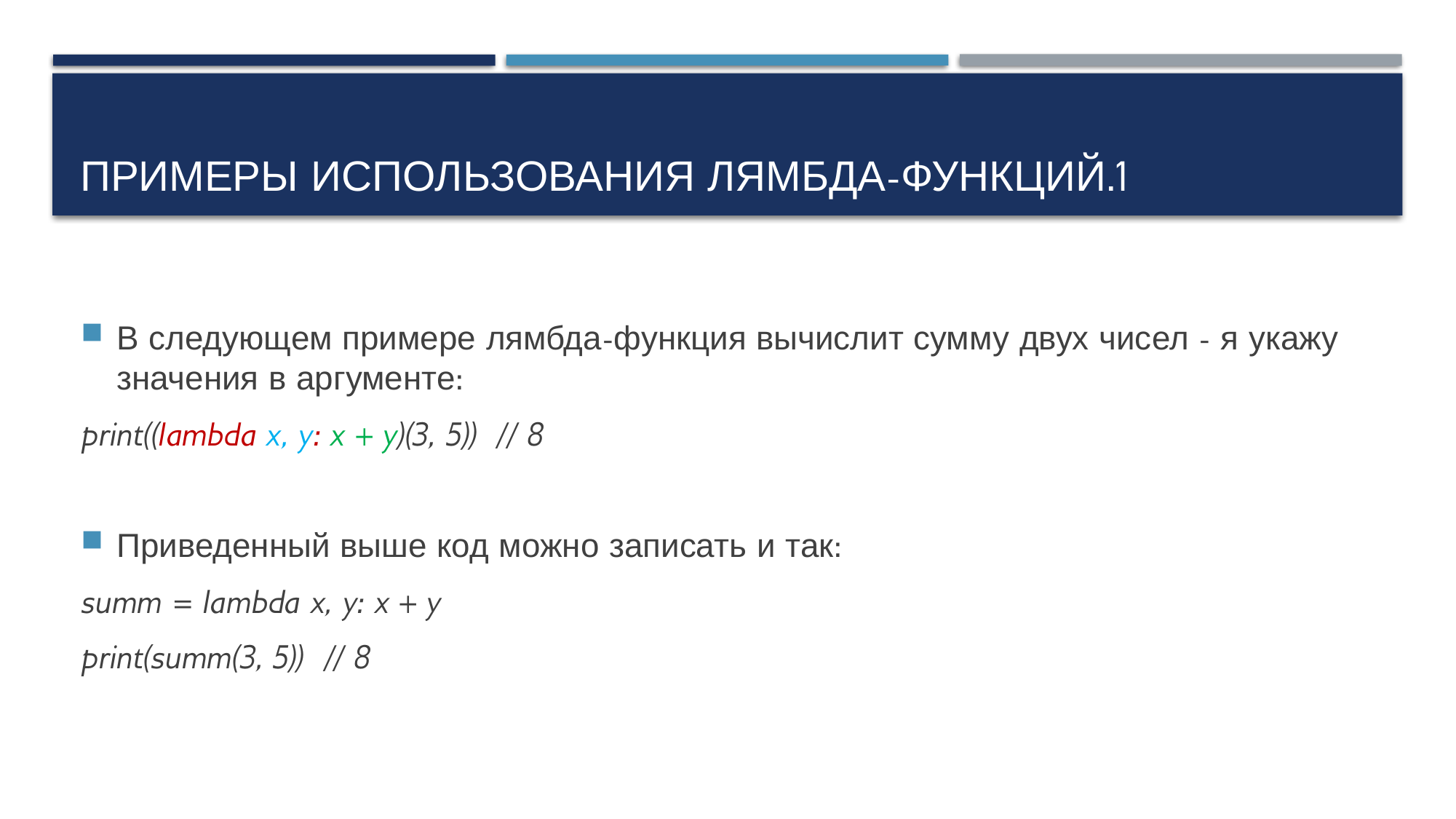

# Примеры использования лямбда-функций.1
В следующем примере лямбда-функция вычислит сумму двух чисел - я укажу значения в аргументе:
print((lambda x, y: x + y)(3, 5))  // 8

Приведенный выше код можно записать и так:
summ = lambda x, y: x + y
print(summ(3, 5))  // 8